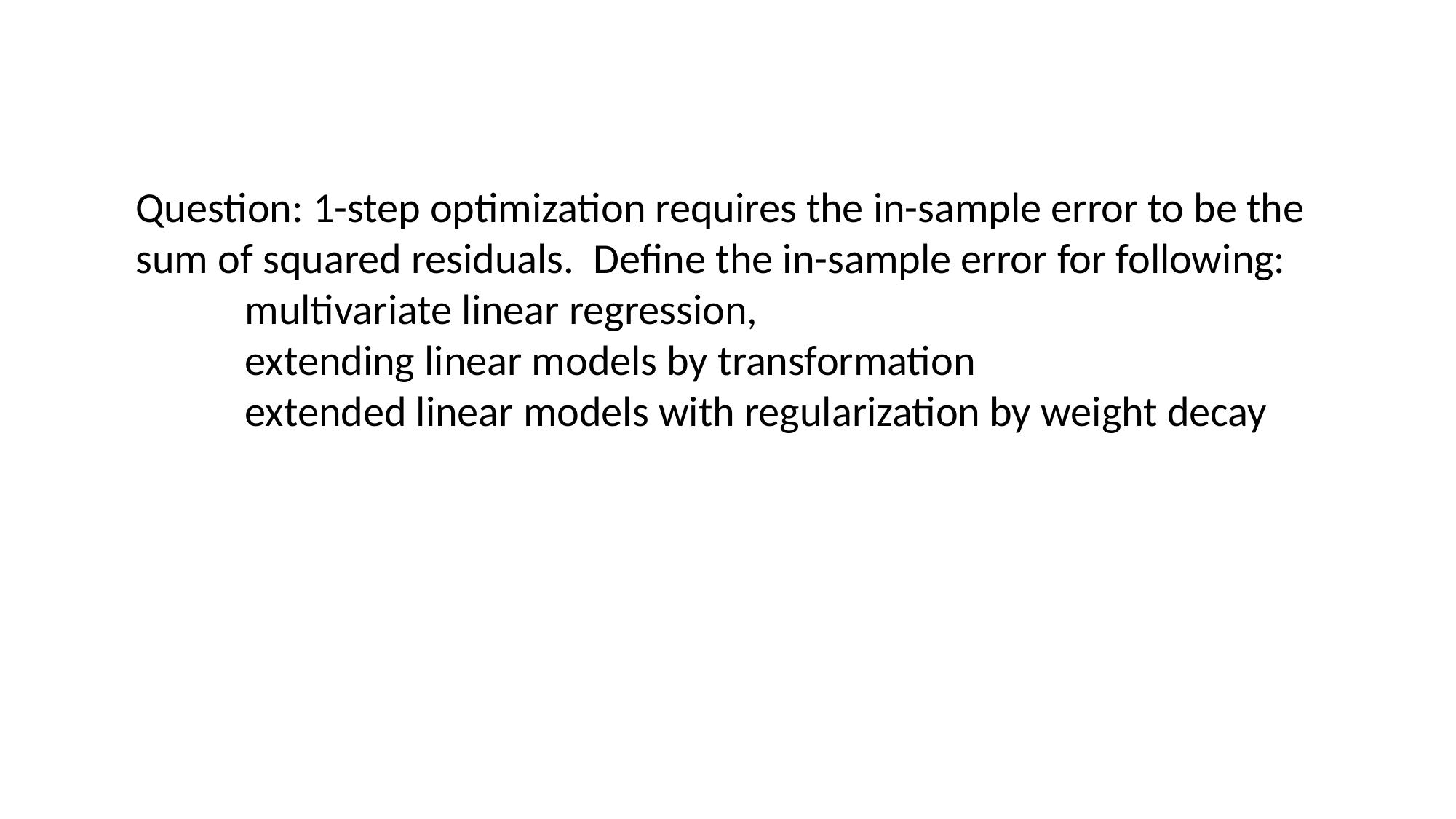

Question: 1-step optimization requires the in-sample error to be the
sum of squared residuals.  Define the in-sample error for following:
	multivariate linear regression,
	extending linear models by transformation
	extended linear models with regularization by weight decay